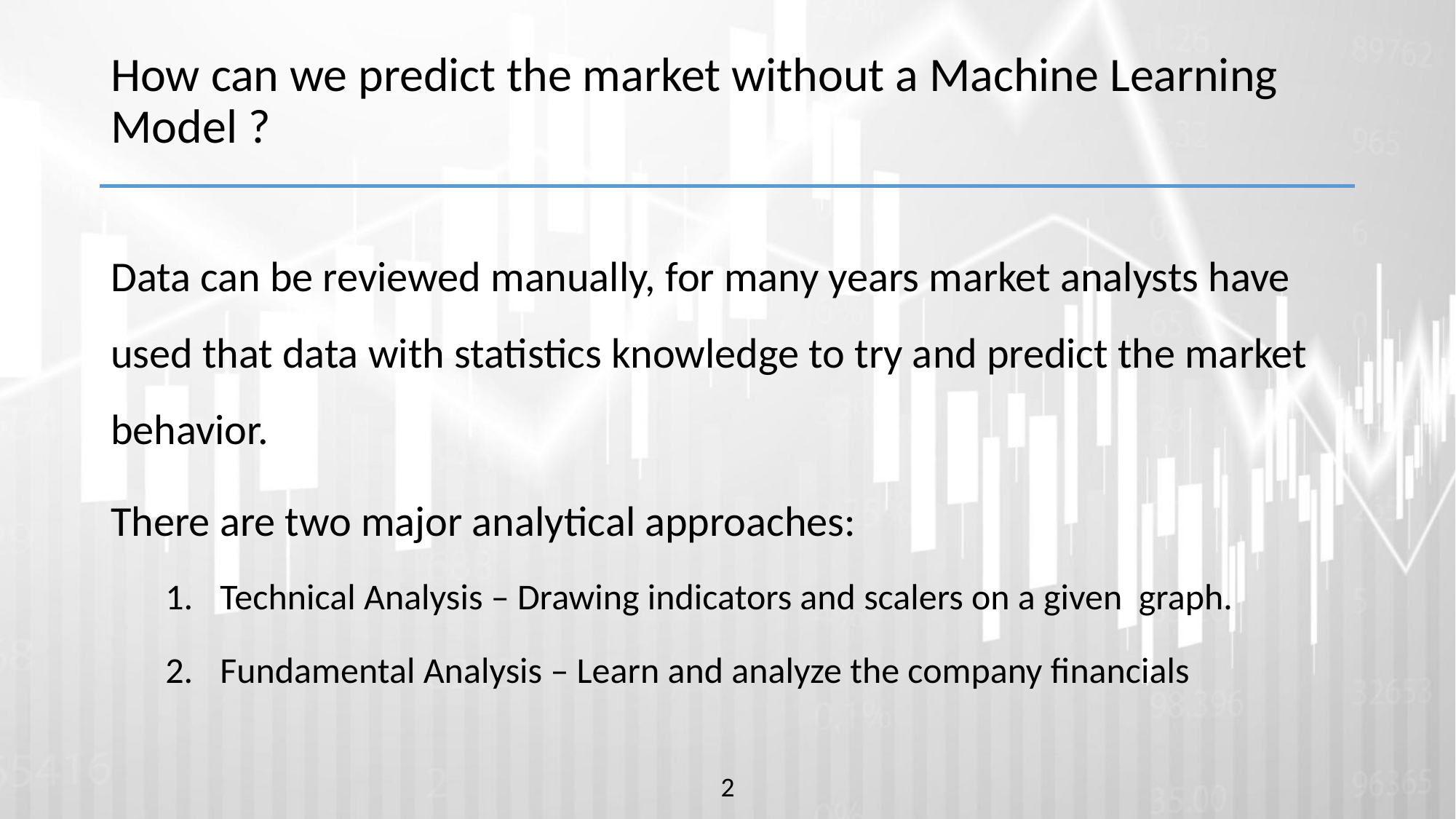

# How can we predict the market without a Machine Learning Model ?
Data can be reviewed manually, for many years market analysts have used that data with statistics knowledge to try and predict the market behavior.
There are two major analytical approaches:
Technical Analysis – Drawing indicators and scalers on a given  graph.
Fundamental Analysis – Learn and analyze the company financials
2